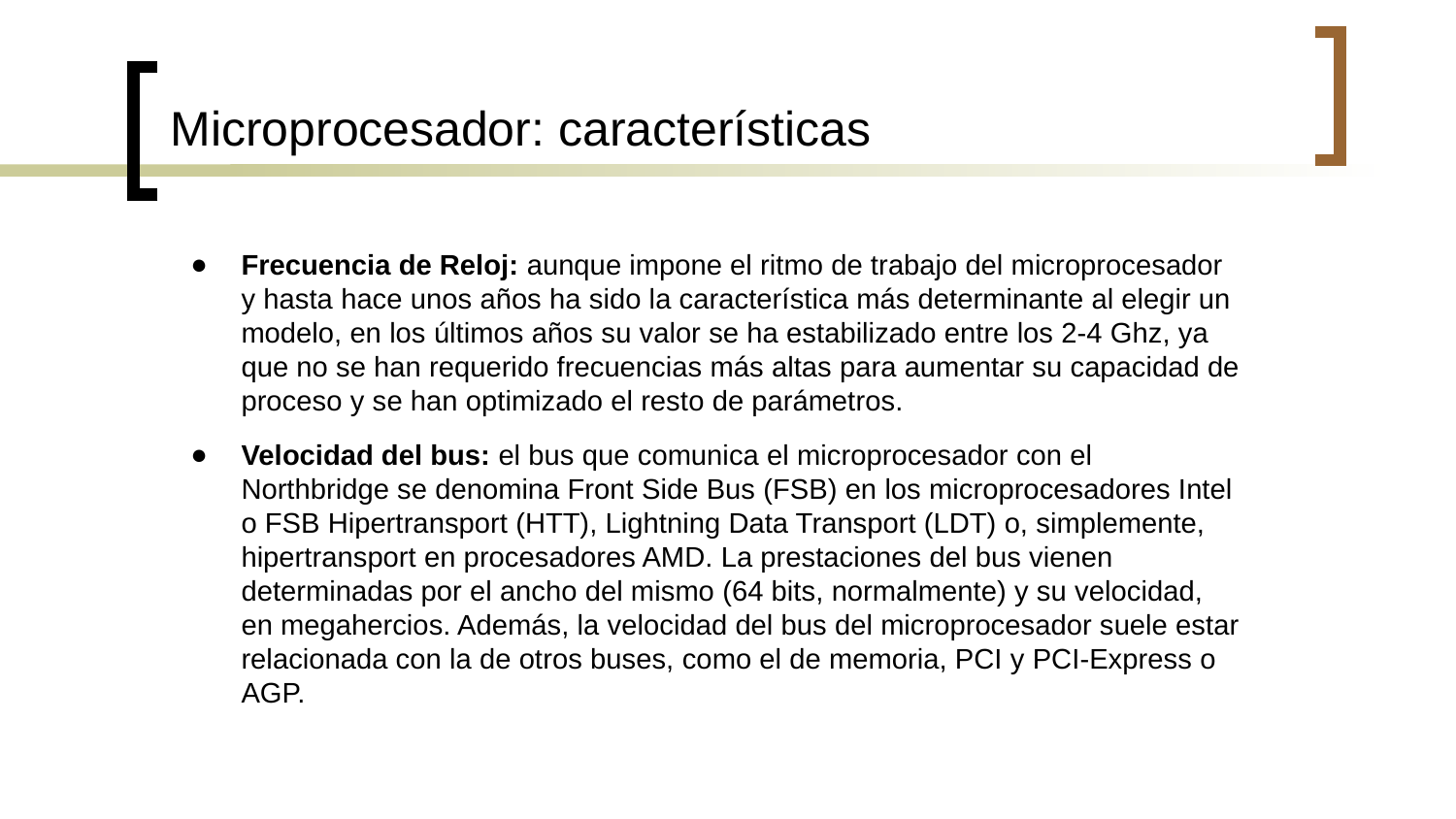

Microprocesador: características
Frecuencia de Reloj: aunque impone el ritmo de trabajo del microprocesador y hasta hace unos años ha sido la característica más determinante al elegir un modelo, en los últimos años su valor se ha estabilizado entre los 2-4 Ghz, ya que no se han requerido frecuencias más altas para aumentar su capacidad de proceso y se han optimizado el resto de parámetros.
Velocidad del bus: el bus que comunica el microprocesador con el Northbridge se denomina Front Side Bus (FSB) en los microprocesadores Intel o FSB Hipertransport (HTT), Lightning Data Transport (LDT) o, simplemente, hipertransport en procesadores AMD. La prestaciones del bus vienen determinadas por el ancho del mismo (64 bits, normalmente) y su velocidad, en megahercios. Además, la velocidad del bus del microprocesador suele estar relacionada con la de otros buses, como el de memoria, PCI y PCI-Express o AGP.